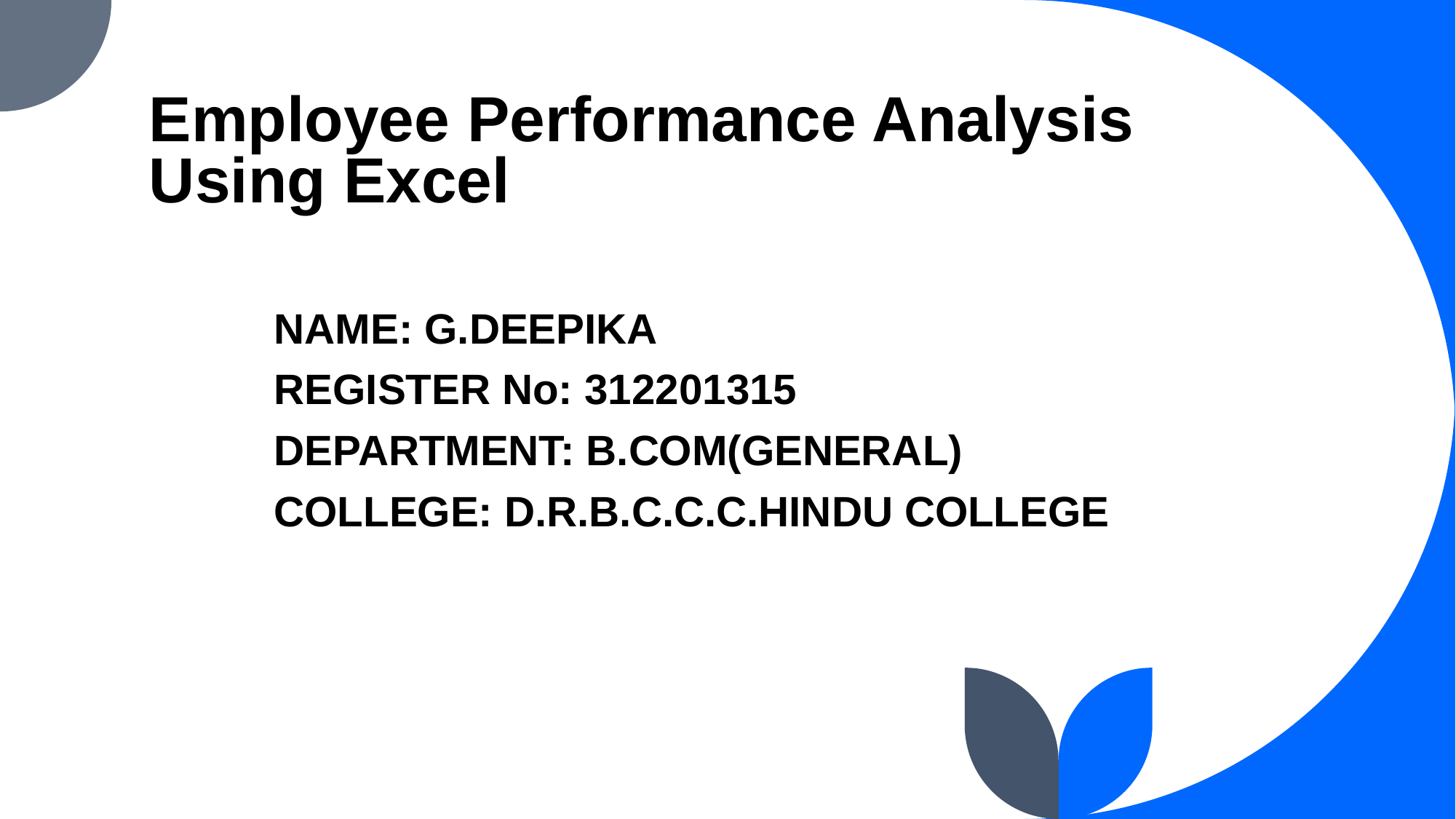

# Employee Performance Analysis Using Excel
NAME: G.DEEPIKA
REGISTER No: 312201315
DEPARTMENT: B.COM(GENERAL)
COLLEGE: D.R.B.C.C.C.HINDU COLLEGE